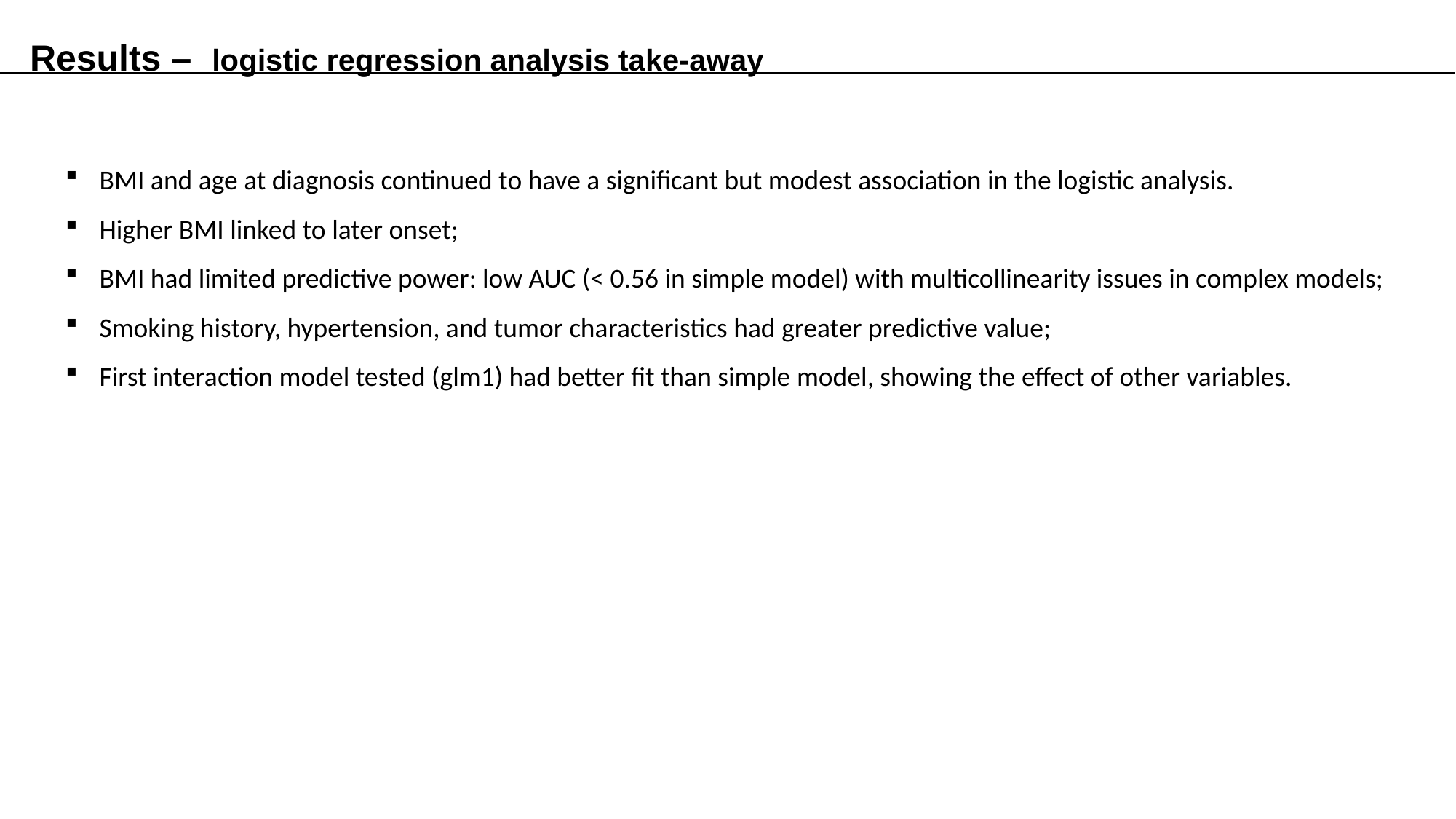

Results –  logistic regression analysis take-away
BMI and age at diagnosis continued to have a significant but modest association in the logistic analysis.
Higher BMI linked to later onset;
BMI had limited predictive power: low AUC (< 0.56 in simple model) with multicollinearity issues in complex models;
Smoking history, hypertension, and tumor characteristics had greater predictive value;
First interaction model tested (glm1) had better fit than simple model, showing the effect of other variables.